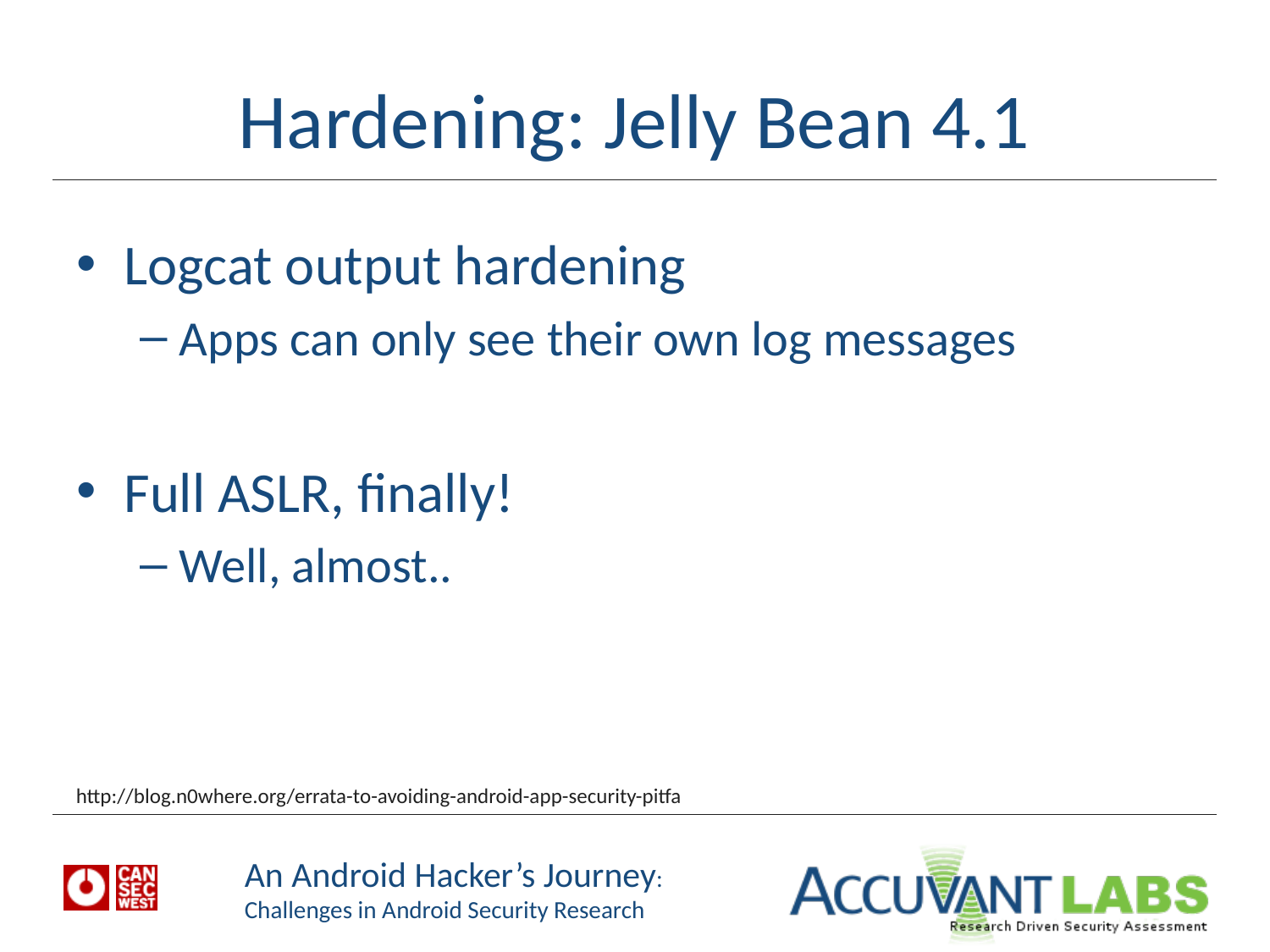

# Hardening: Jelly Bean 4.1
Logcat output hardening
Apps can only see their own log messages

Full ASLR, finally!
Well, almost..
http://blog.n0where.org/errata-to-avoiding-android-app-security-pitfa